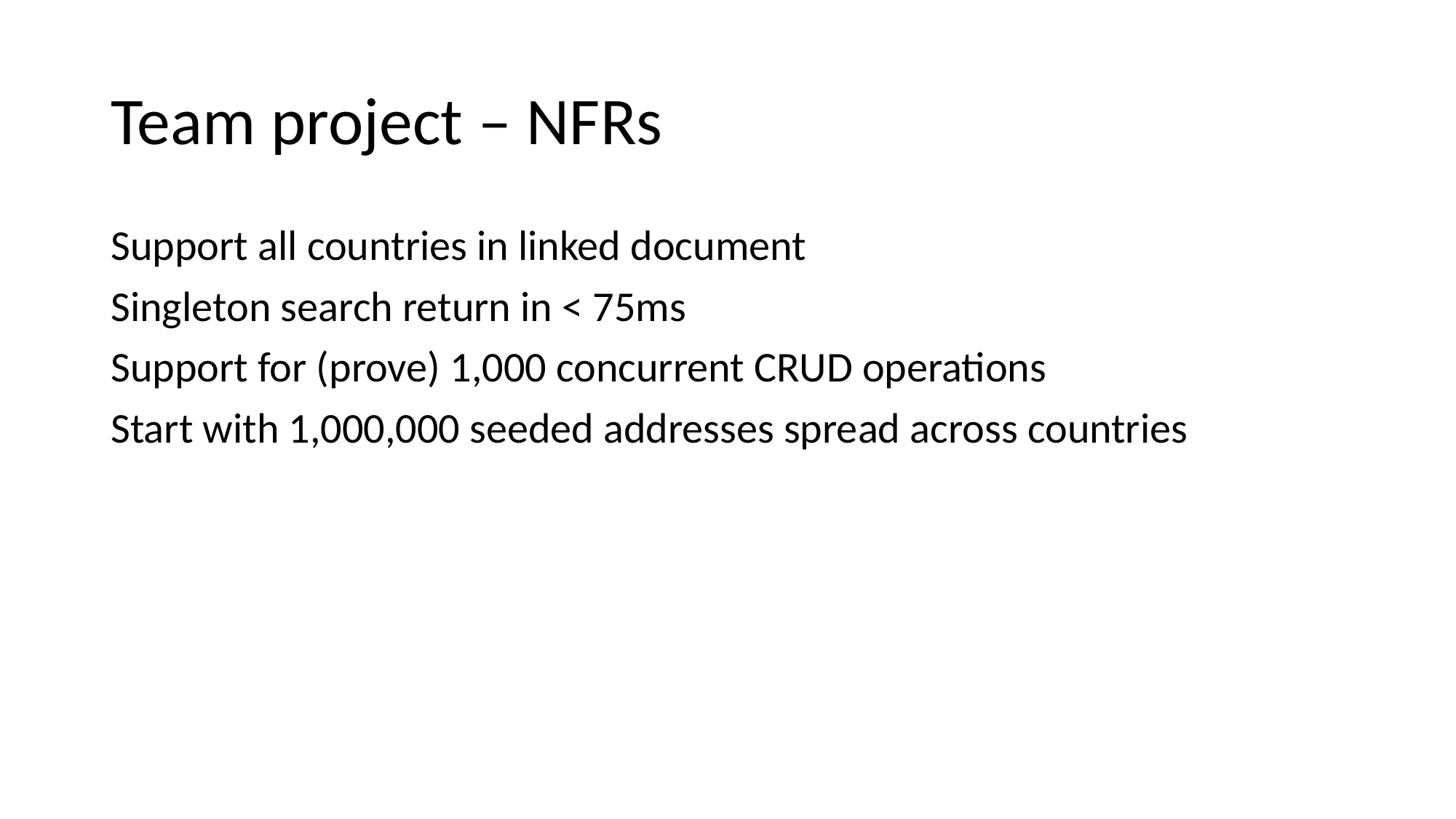

# Team project – NFRs
Support all countries in linked document
Singleton search return in < 75ms
Support for (prove) 1,000 concurrent CRUD operations
Start with 1,000,000 seeded addresses spread across countries